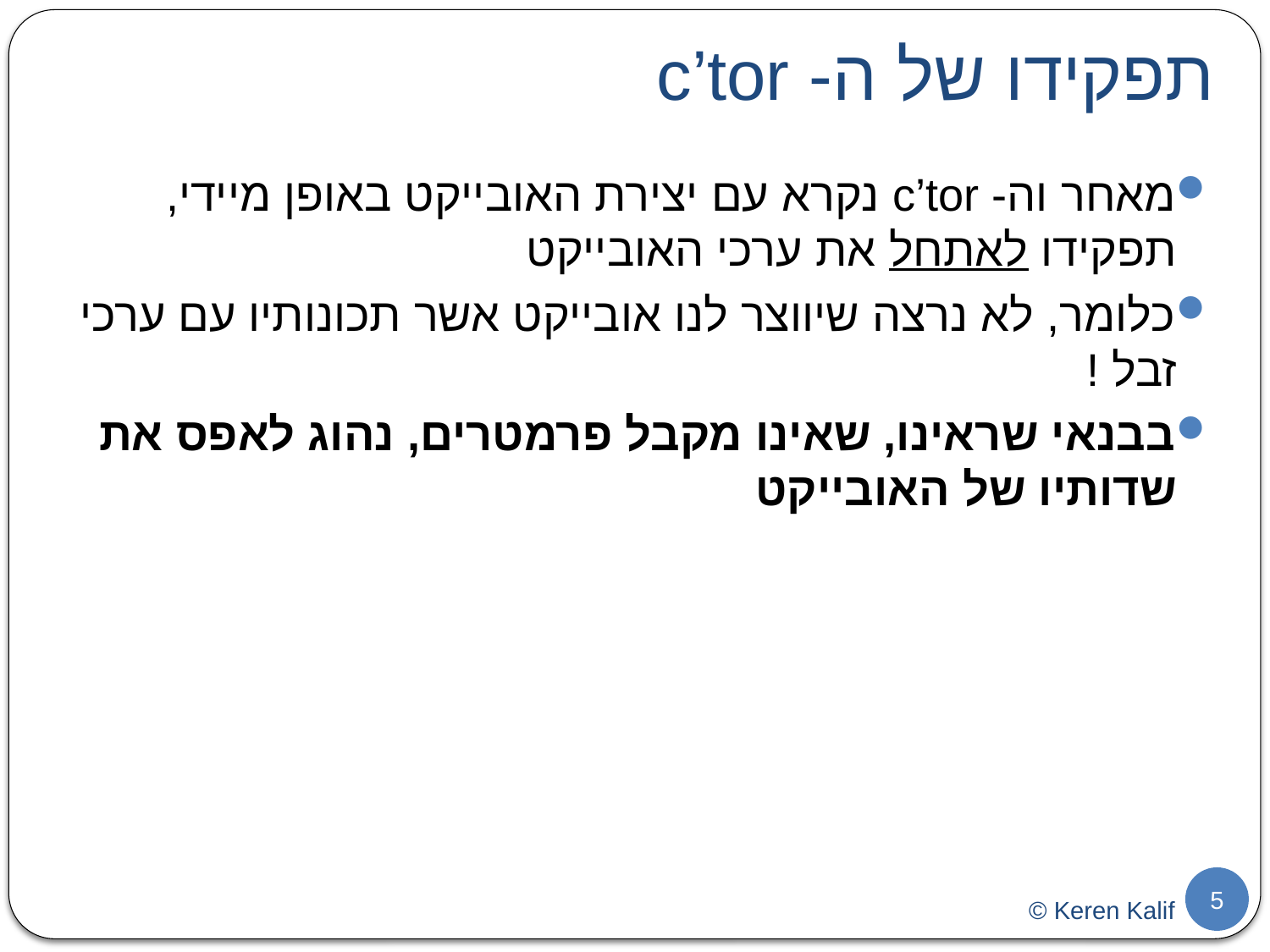

# תפקידו של ה- c’tor
מאחר וה- c’tor נקרא עם יצירת האובייקט באופן מיידי, תפקידו לאתחל את ערכי האובייקט
כלומר, לא נרצה שיווצר לנו אובייקט אשר תכונותיו עם ערכי זבל !
בבנאי שראינו, שאינו מקבל פרמטרים, נהוג לאפס את שדותיו של האובייקט
5
© Keren Kalif